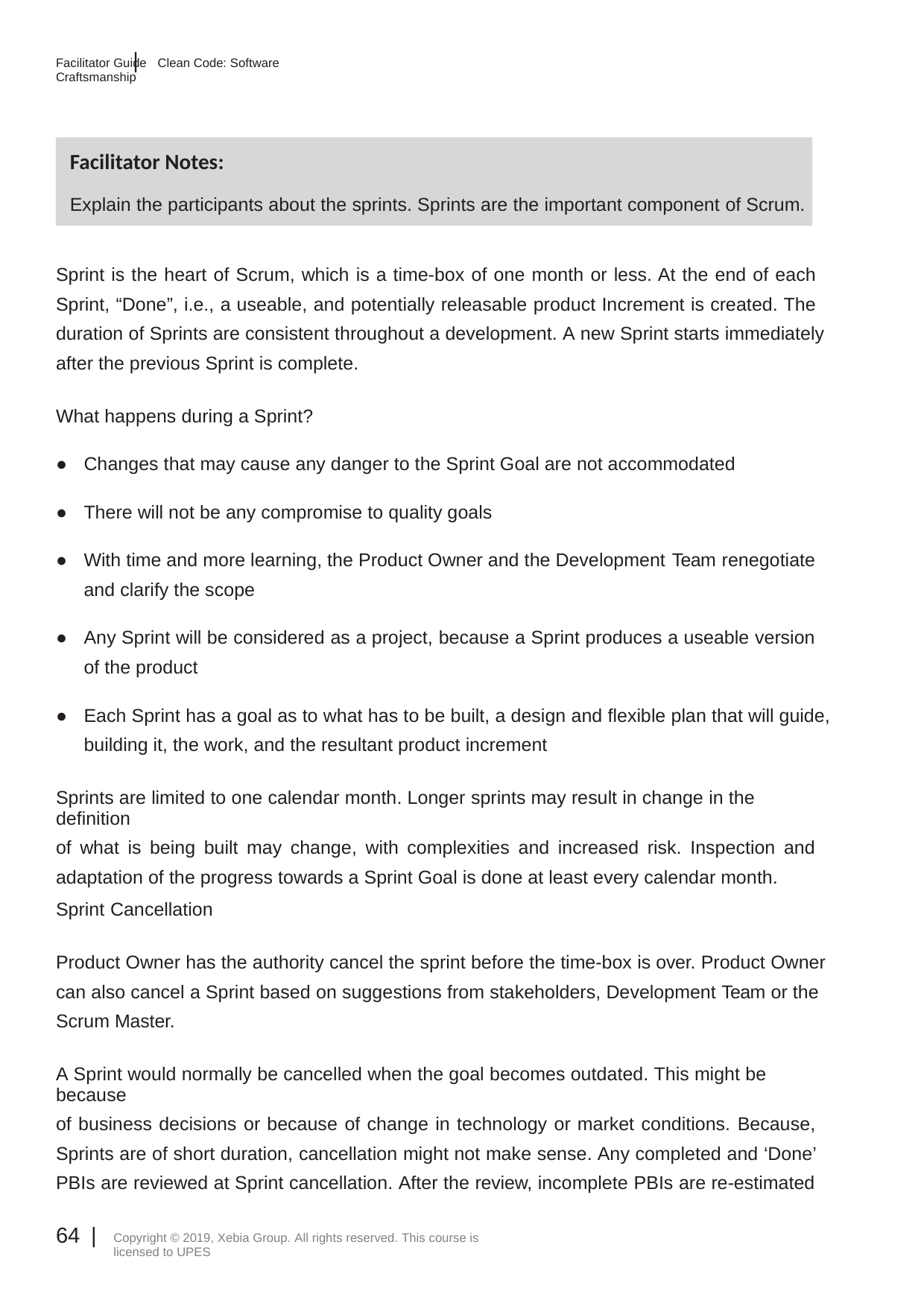

|
Facilitator Guide Clean Code: Software Craftsmanship

Facilitator Notes:
Explain the participants about the sprints. Sprints are the important component of Scrum.
Sprint is the heart of Scrum, which is a time-box of one month or less. At the end of each
Sprint, “Done”, i.e., a useable, and potentially releasable product Increment is created. The
duration of Sprints are consistent throughout a development. A new Sprint starts immediately
after the previous Sprint is complete.
What happens during a Sprint?
● Changes that may cause any danger to the Sprint Goal are not accommodated
● There will not be any compromise to quality goals
● With time and more learning, the Product Owner and the Development Team renegotiate
and clarify the scope
● Any Sprint will be considered as a project, because a Sprint produces a useable version
of the product
● Each Sprint has a goal as to what has to be built, a design and ﬂexible plan that will guide,
building it, the work, and the resultant product increment
Sprints are limited to one calendar month. Longer sprints may result in change in the deﬁnition
of what is being built may change, with complexities and increased risk. Inspection and
adaptation of the progress towards a Sprint Goal is done at least every calendar month.
Sprint Cancellation
Product Owner has the authority cancel the sprint before the time-box is over. Product Owner
can also cancel a Sprint based on suggestions from stakeholders, Development Team or the
Scrum Master.
A Sprint would normally be cancelled when the goal becomes outdated. This might be because
of business decisions or because of change in technology or market conditions. Because,
Sprints are of short duration, cancellation might not make sense. Any completed and ‘Done’
PBIs are reviewed at Sprint cancellation. After the review, incomplete PBIs are re-estimated
64 |
Copyright © 2019, Xebia Group. All rights reserved. This course is licensed to UPES